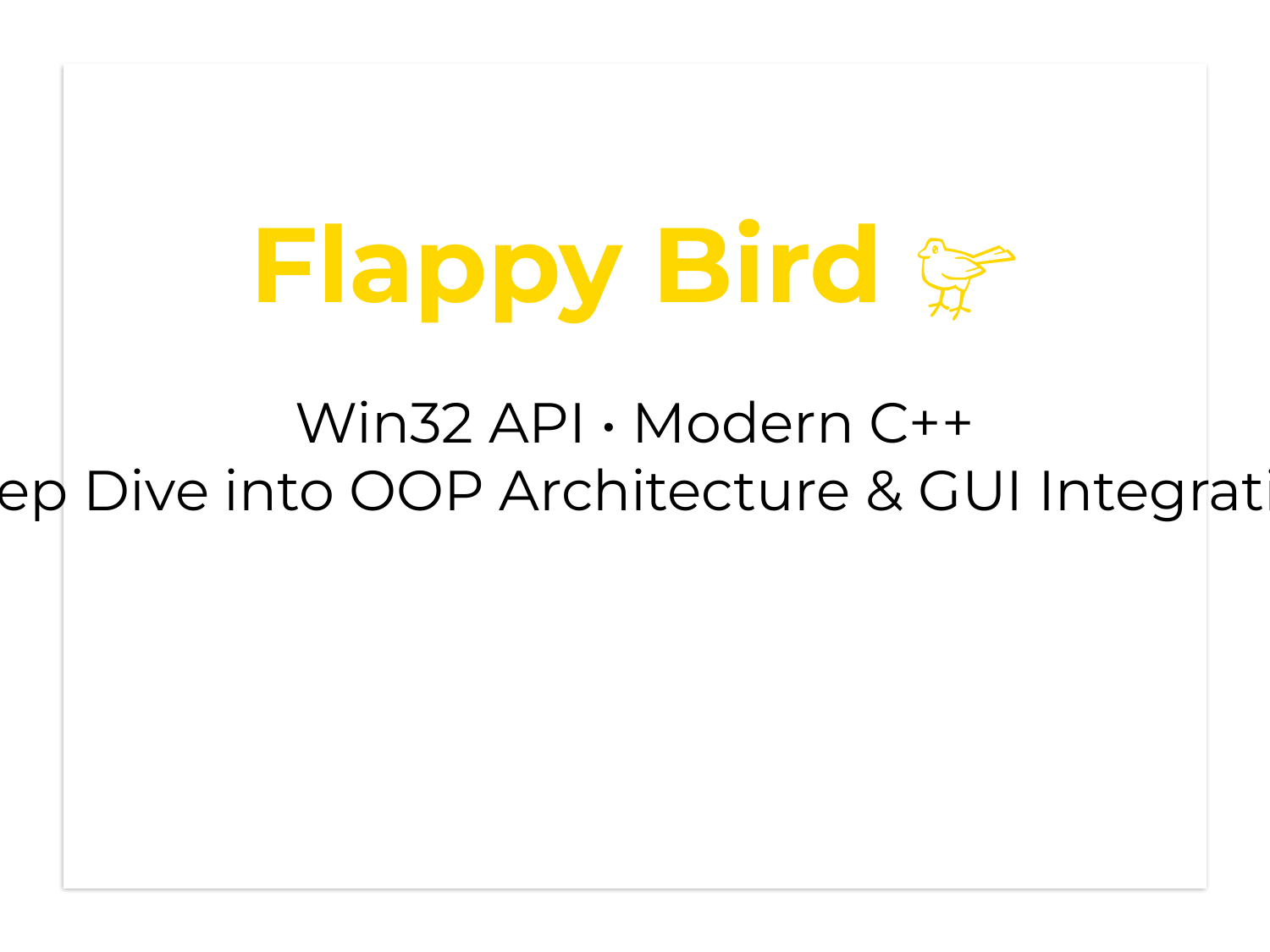

Flappy Bird 🐦
Win32 API • Modern C++
Deep Dive into OOP Architecture & GUI Integration